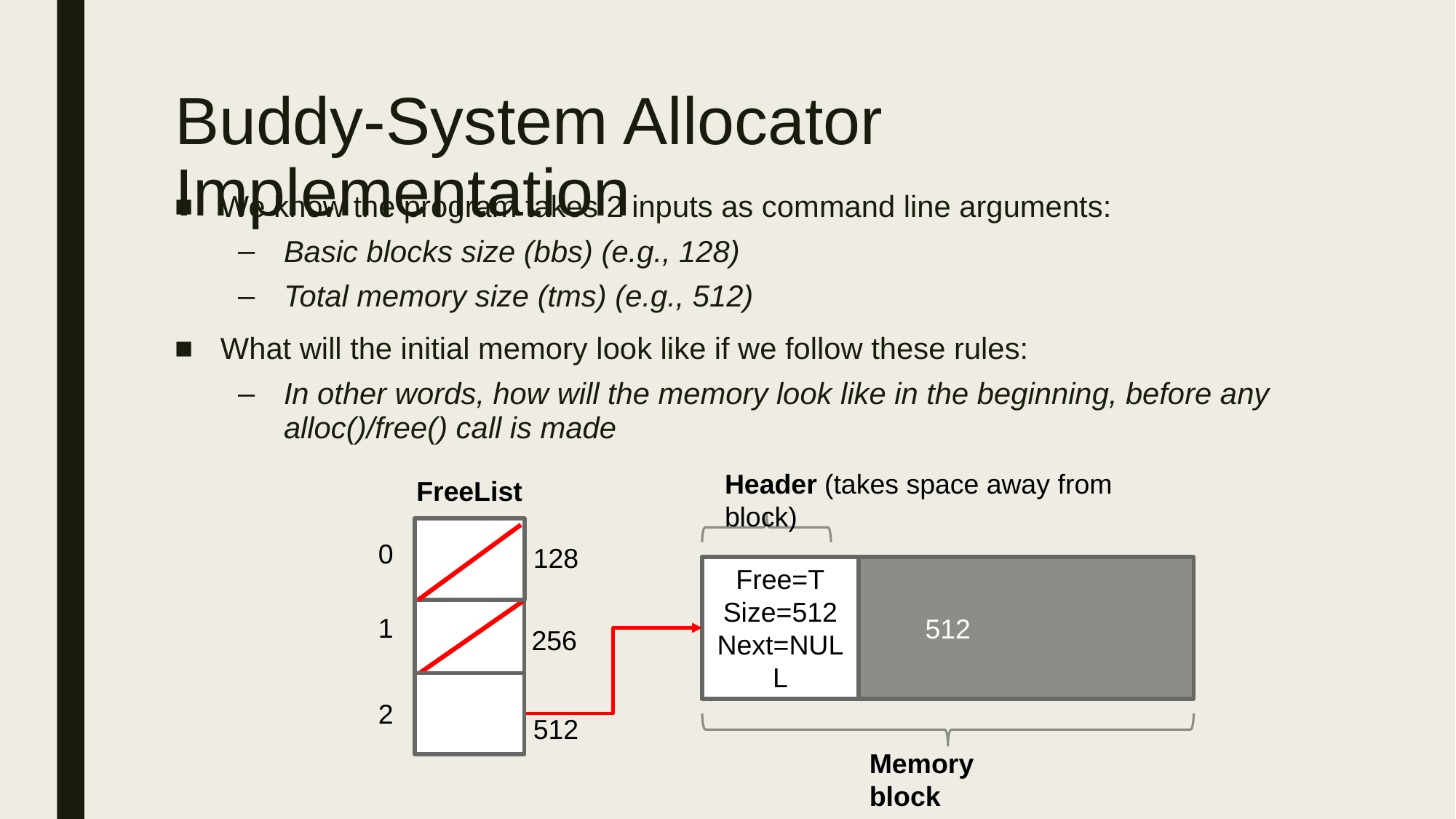

# Buddy-System Allocator Implementation
We know the program takes 2 inputs as command line arguments:
Basic blocks size (bbs) (e.g., 128)
Total memory size (tms) (e.g., 512)
What will the initial memory look like if we follow these rules:
In other words, how will the memory look like in the beginning, before any alloc()/free() call is made
Header (takes space away from block)

FreeLists

0
128
512
Free=T
Size=512
Next=NULL

1
256

2
512
Memory block